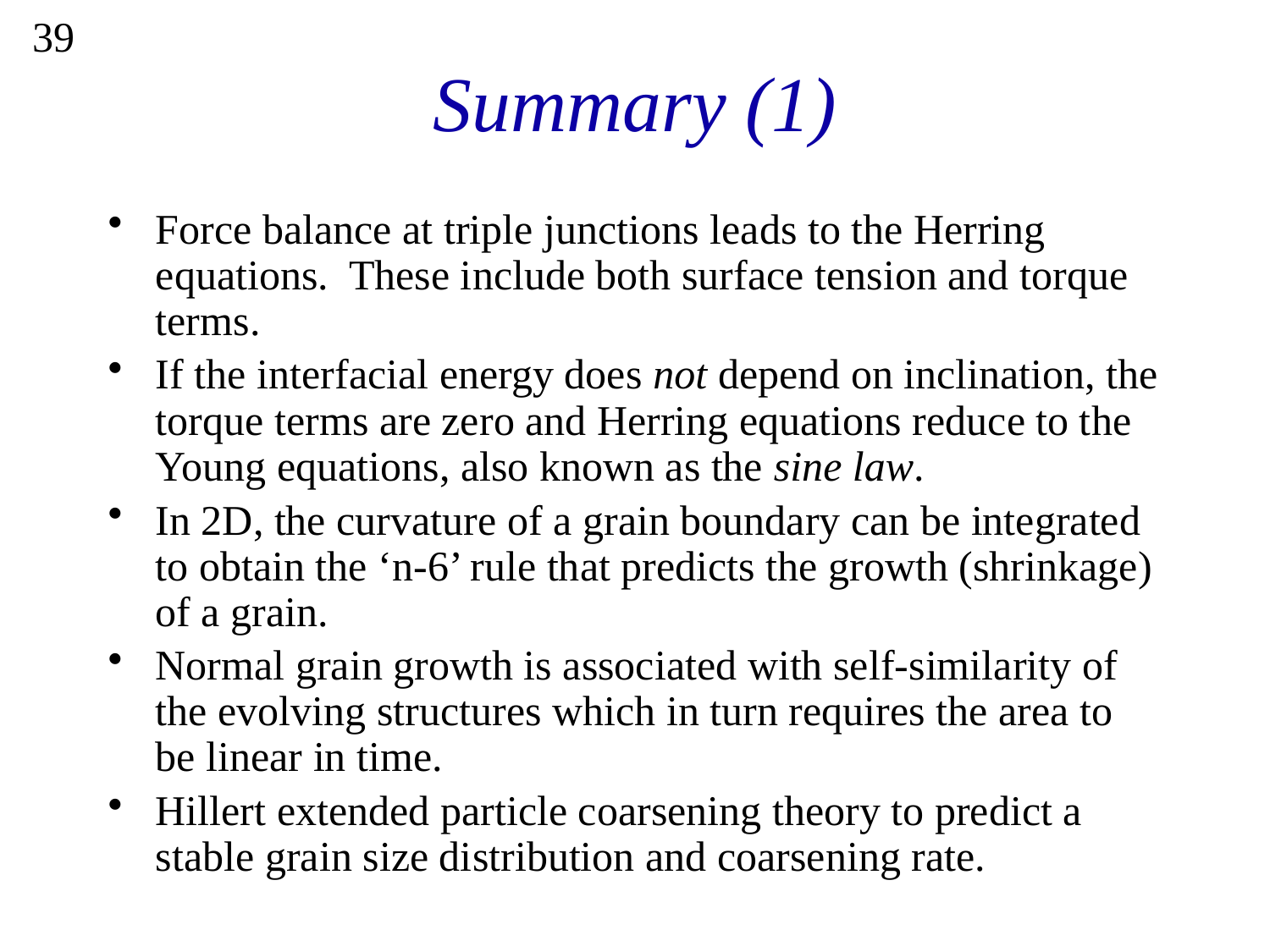

39
# Summary (1)
Force balance at triple junctions leads to the Herring equations.  These include both surface tension and torque terms.
If the interfacial energy does not depend on inclination, the torque terms are zero and Herring equations reduce to the Young equations, also known as the sine law.
In 2D, the curvature of a grain boundary can be integrated to obtain the ‘n-6’ rule that predicts the growth (shrinkage) of a grain.
Normal grain growth is associated with self-similarity of the evolving structures which in turn requires the area to be linear in time.
Hillert extended particle coarsening theory to predict a stable grain size distribution and coarsening rate.